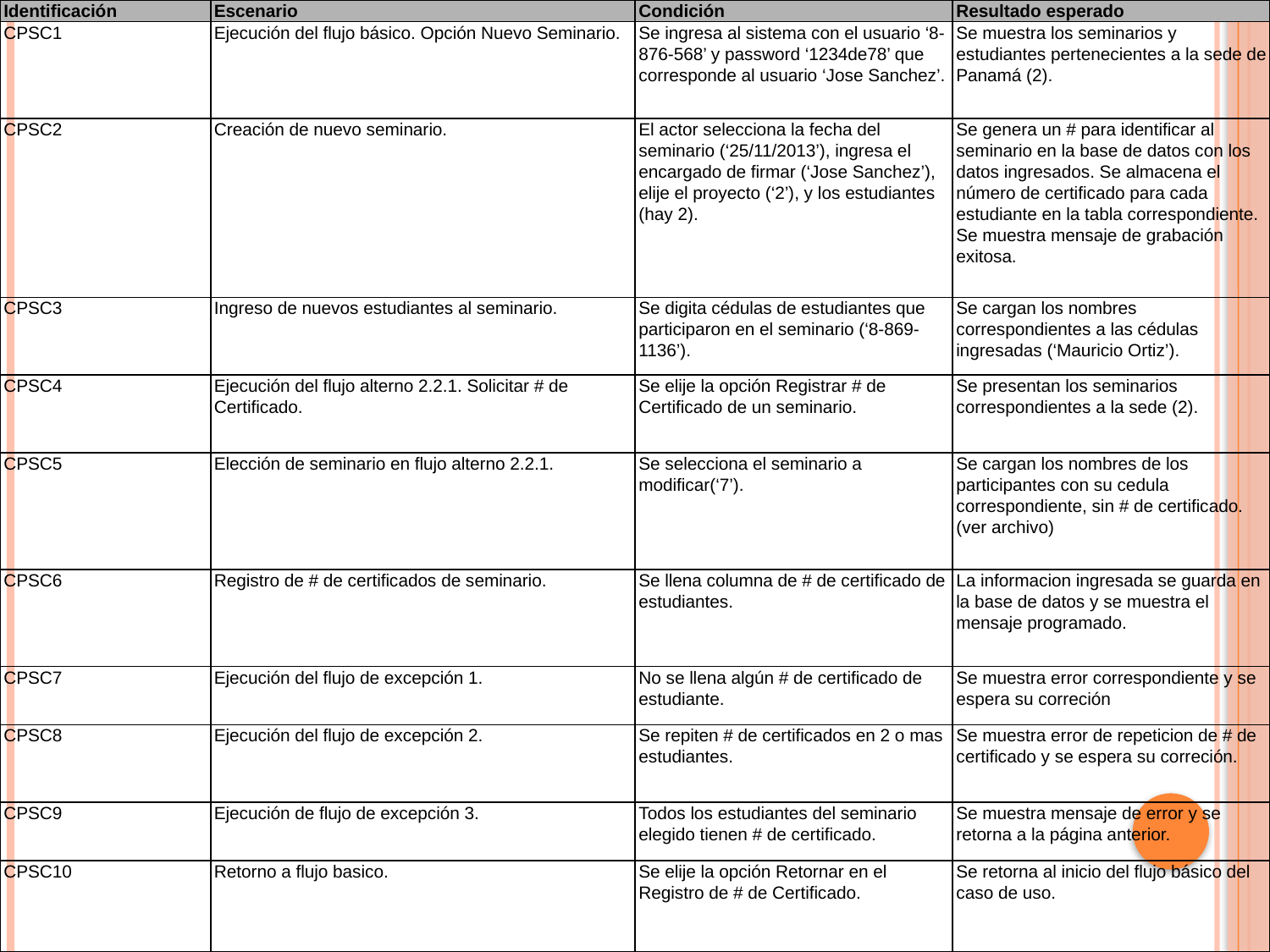

| Identificación | Escenario | Condición | Resultado esperado |
| --- | --- | --- | --- |
| CPSC1 | Ejecución del flujo básico. Opción Nuevo Seminario. | Se ingresa al sistema con el usuario ‘8-876-568’ y password ‘1234de78’ que corresponde al usuario ‘Jose Sanchez’. | Se muestra los seminarios y estudiantes pertenecientes a la sede de Panamá (2). |
| CPSC2 | Creación de nuevo seminario. | El actor selecciona la fecha del seminario (‘25/11/2013’), ingresa el encargado de firmar (‘Jose Sanchez’), elije el proyecto (‘2’), y los estudiantes (hay 2). | Se genera un # para identificar al seminario en la base de datos con los datos ingresados. Se almacena el número de certificado para cada estudiante en la tabla correspondiente. Se muestra mensaje de grabación exitosa. |
| CPSC3 | Ingreso de nuevos estudiantes al seminario. | Se digita cédulas de estudiantes que participaron en el seminario (‘8-869-1136’). | Se cargan los nombres correspondientes a las cédulas ingresadas (‘Mauricio Ortiz’). |
| CPSC4 | Ejecución del flujo alterno 2.2.1. Solicitar # de Certificado. | Se elije la opción Registrar # de Certificado de un seminario. | Se presentan los seminarios correspondientes a la sede (2). |
| CPSC5 | Elección de seminario en flujo alterno 2.2.1. | Se selecciona el seminario a modificar(‘7’). | Se cargan los nombres de los participantes con su cedula correspondiente, sin # de certificado. (ver archivo) |
| CPSC6 | Registro de # de certificados de seminario. | Se llena columna de # de certificado de estudiantes. | La informacion ingresada se guarda en la base de datos y se muestra el mensaje programado. |
| CPSC7 | Ejecución del flujo de excepción 1. | No se llena algún # de certificado de estudiante. | Se muestra error correspondiente y se espera su correción |
| CPSC8 | Ejecución del flujo de excepción 2. | Se repiten # de certificados en 2 o mas estudiantes. | Se muestra error de repeticion de # de certificado y se espera su correción. |
| CPSC9 | Ejecución de flujo de excepción 3. | Todos los estudiantes del seminario elegido tienen # de certificado. | Se muestra mensaje de error y se retorna a la página anterior. |
| CPSC10 | Retorno a flujo basico. | Se elije la opción Retornar en el Registro de # de Certificado. | Se retorna al inicio del flujo básico del caso de uso. |